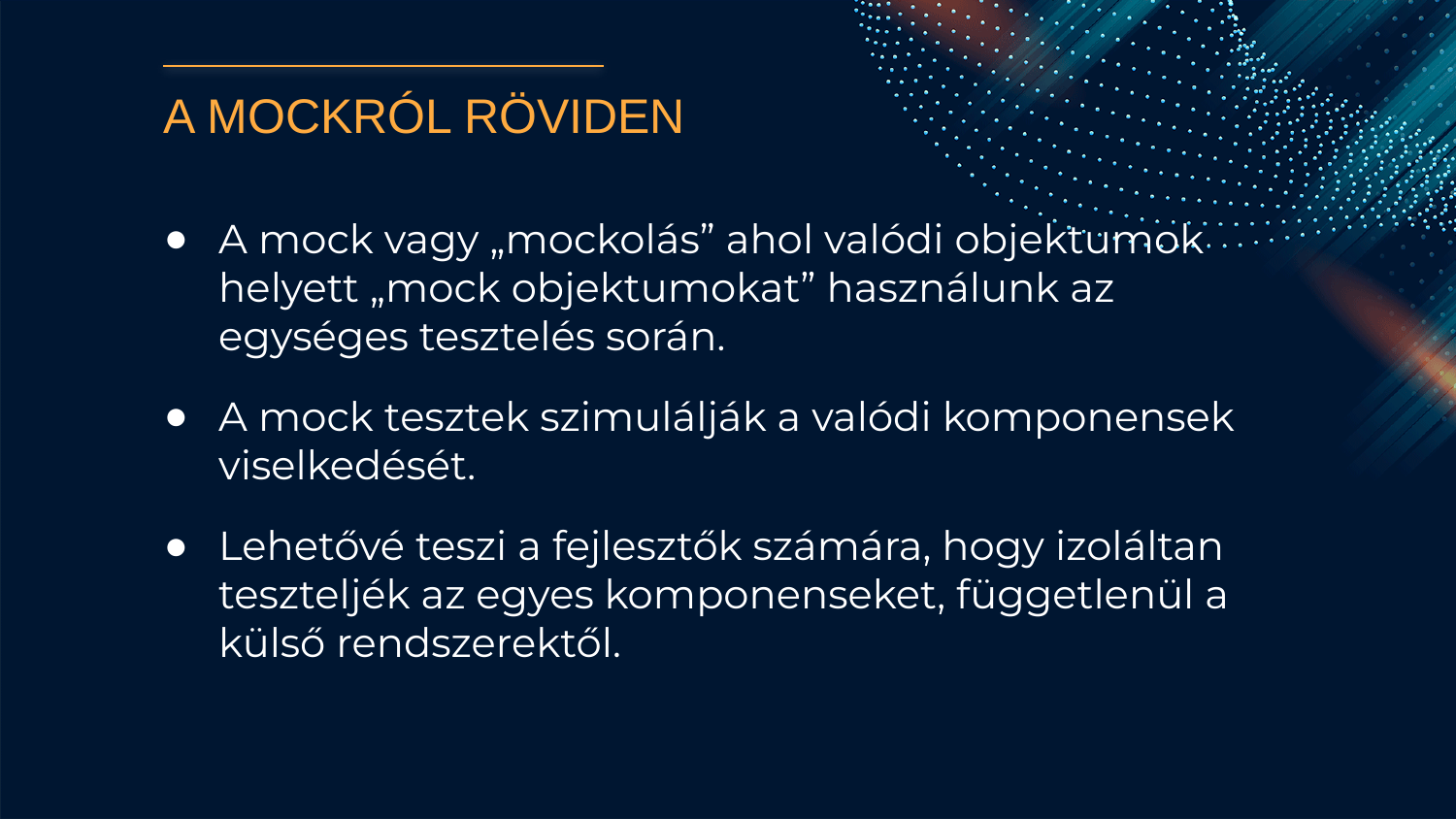

# A MOCKRÓL RÖVIDEN
A mock vagy „mockolás” ahol valódi objektumok helyett „mock objektumokat” használunk az egységes tesztelés során.
A mock tesztek szimulálják a valódi komponensek viselkedését.
Lehetővé teszi a fejlesztők számára, hogy izoláltan teszteljék az egyes komponenseket, függetlenül a külső rendszerektől.